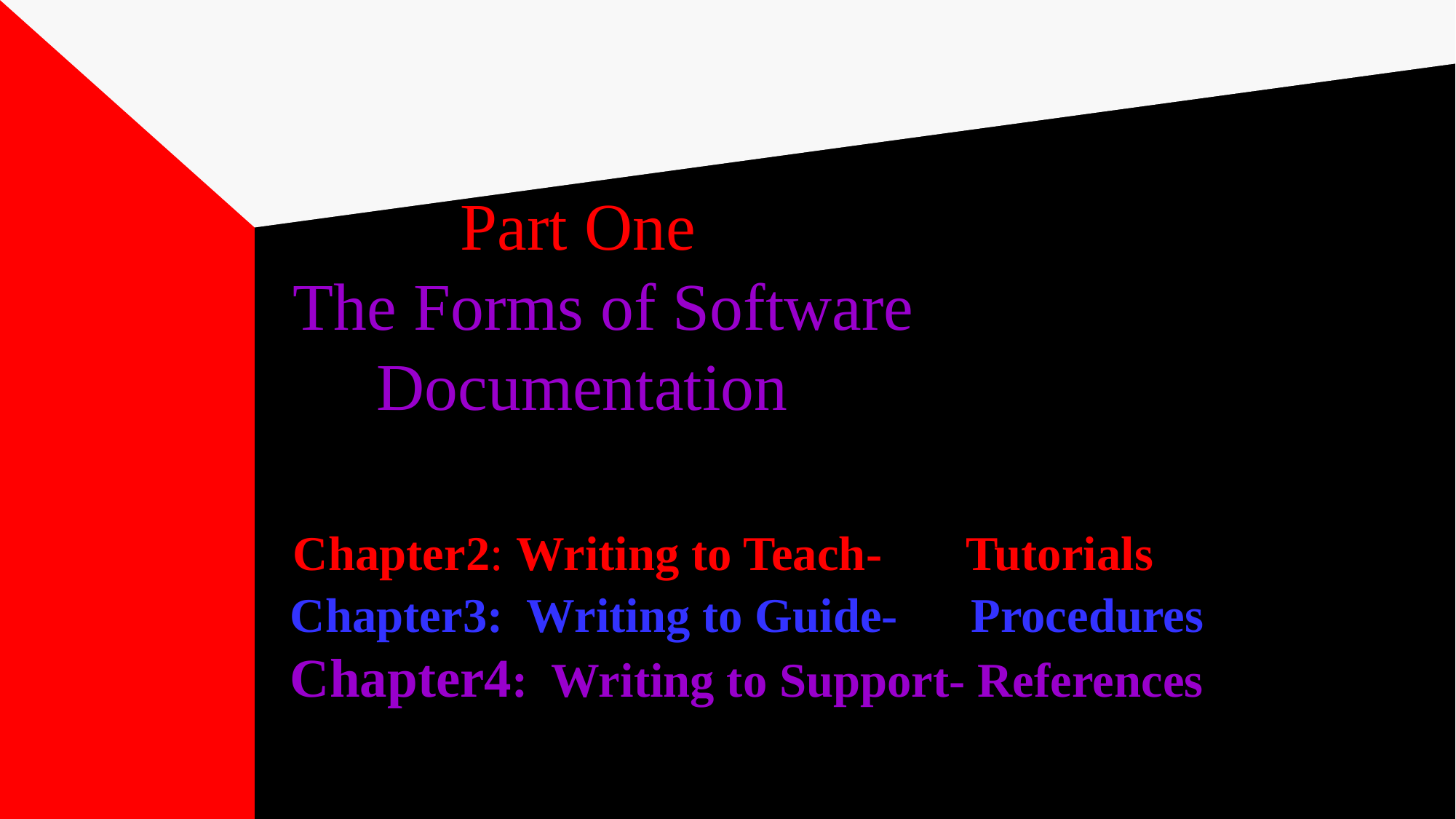

# Part One The Forms of Software Documentation Chapter2: Writing to Teach-       Tutorials Chapter3:  Writing to Guide-      Procedures Chapter4:  Writing to Support- References